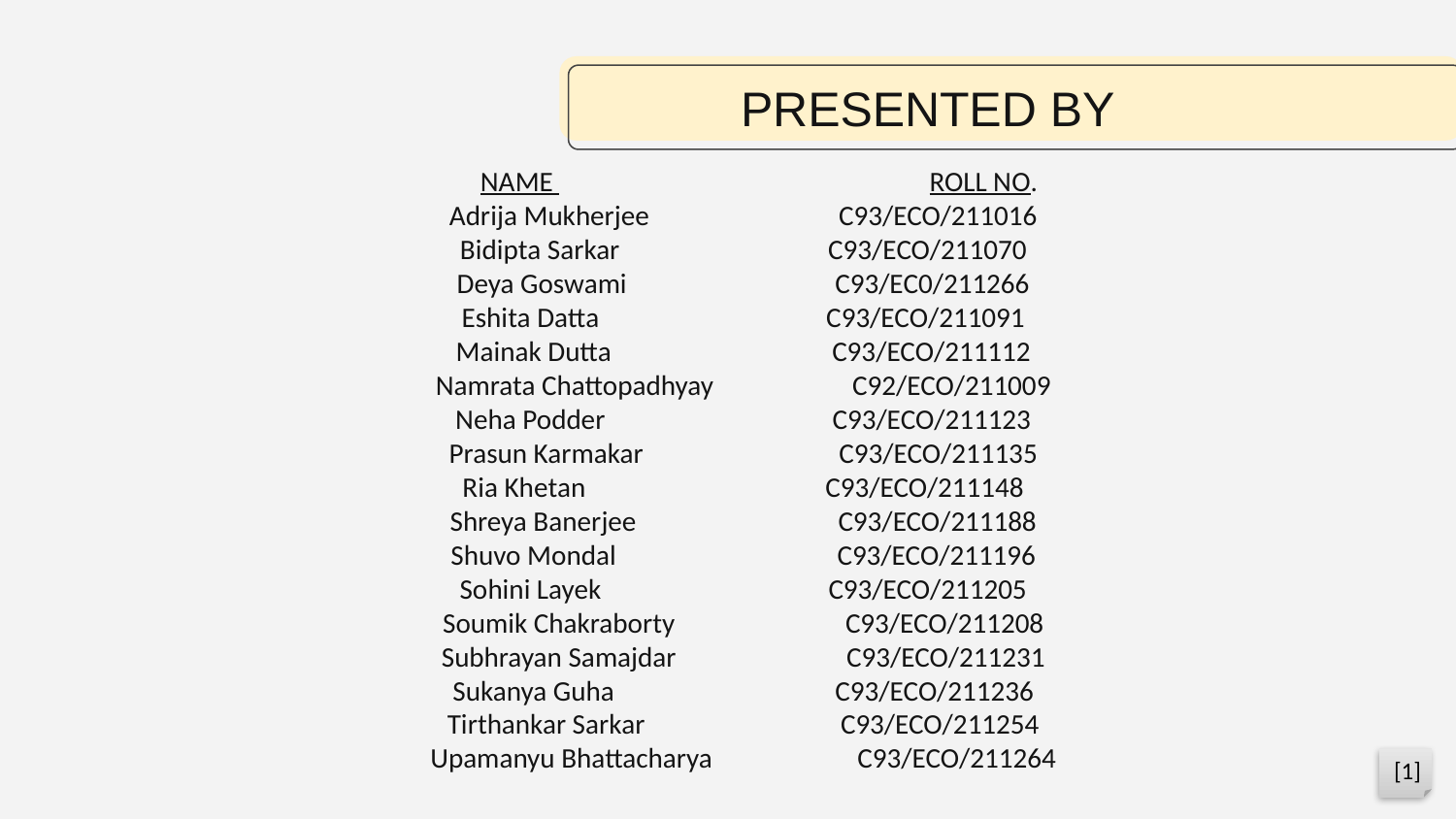

# PRESENTED BY
        NAME                             	          ROLL NO.
 Adrija Mukherjee                              C93/ECO/211016
 Bidipta Sarkar                                 C93/ECO/211070
 Deya Goswami                                 C93/EC0/211266
 Eshita Datta                                    C93/ECO/211091
 Mainak Dutta                                   C93/ECO/211112
 Namrata Chattopadhyay                      C92/ECO/211009
 Neha Podder                                    C93/ECO/211123
 Prasun Karmakar                               C93/ECO/211135
 Ria Khetan                                      C93/ECO/211148
 Shreya Banerjee                                C93/ECO/211188
 Shuvo Mondal                                   C93/ECO/211196
 Sohini Layek                                    C93/ECO/211205
 Soumik Chakraborty                           C93/ECO/211208
 Subhrayan Samajdar                           C93/ECO/211231
 Sukanya Guha                                   C93/ECO/211236
 Tirthankar Sarkar                               C93/ECO/211254
 Upamanyu Bhattacharya                       C93/ECO/211264

[1]